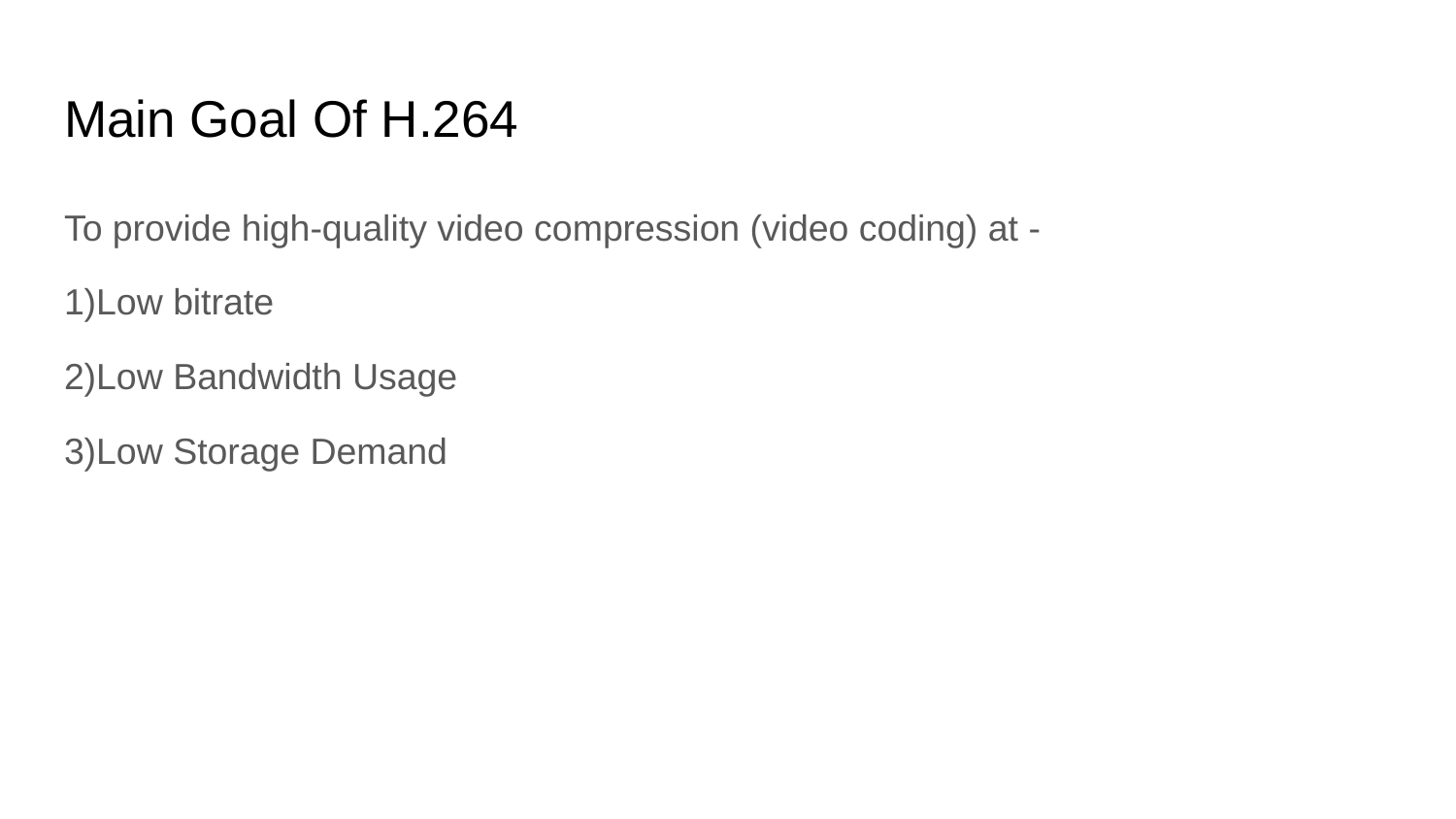

# Main Goal Of H.264
To provide high-quality video compression (video coding) at -
1)Low bitrate
2)Low Bandwidth Usage
3)Low Storage Demand